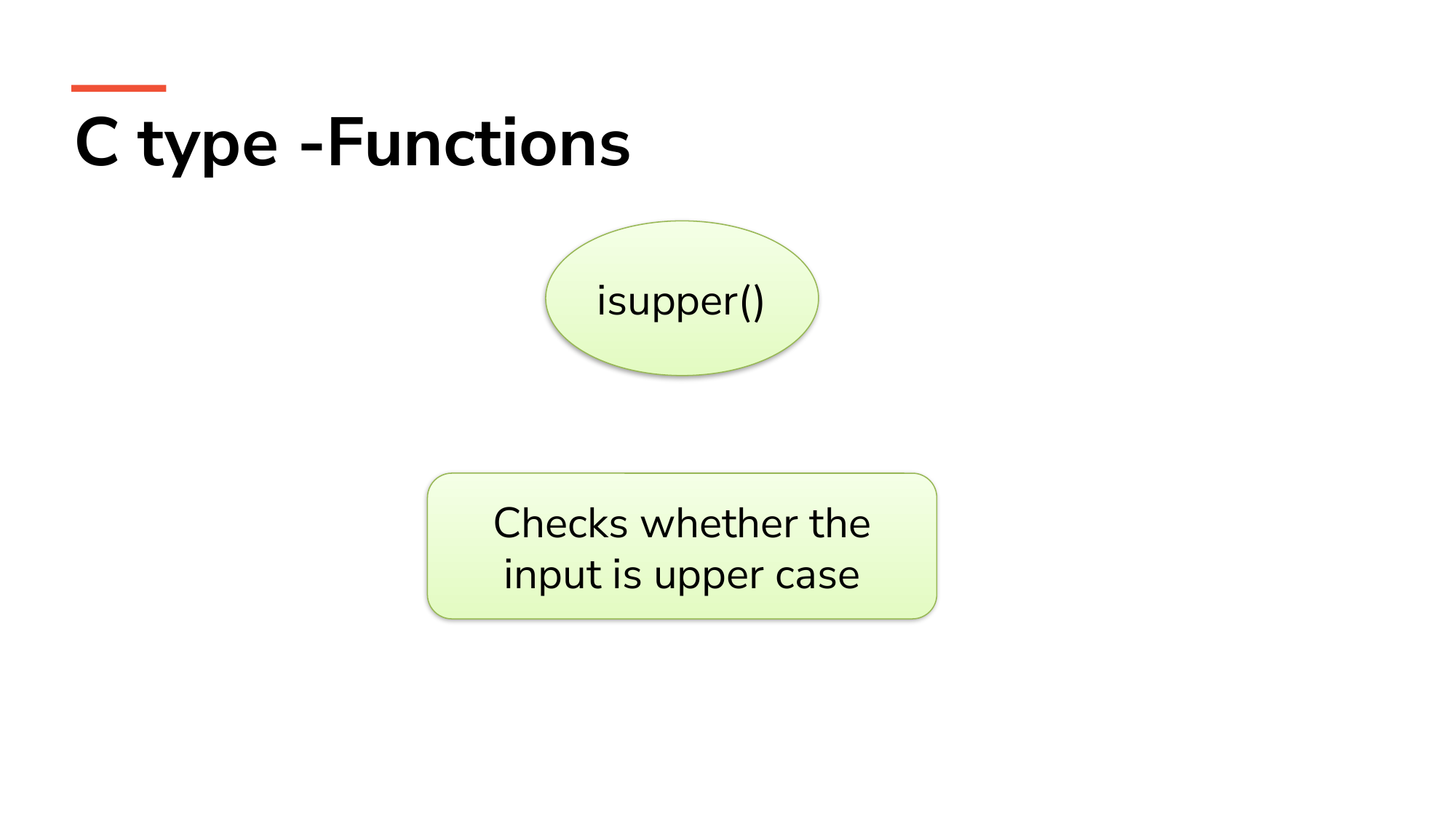

C type -Functions
isupper()
Checks whether the input is upper case